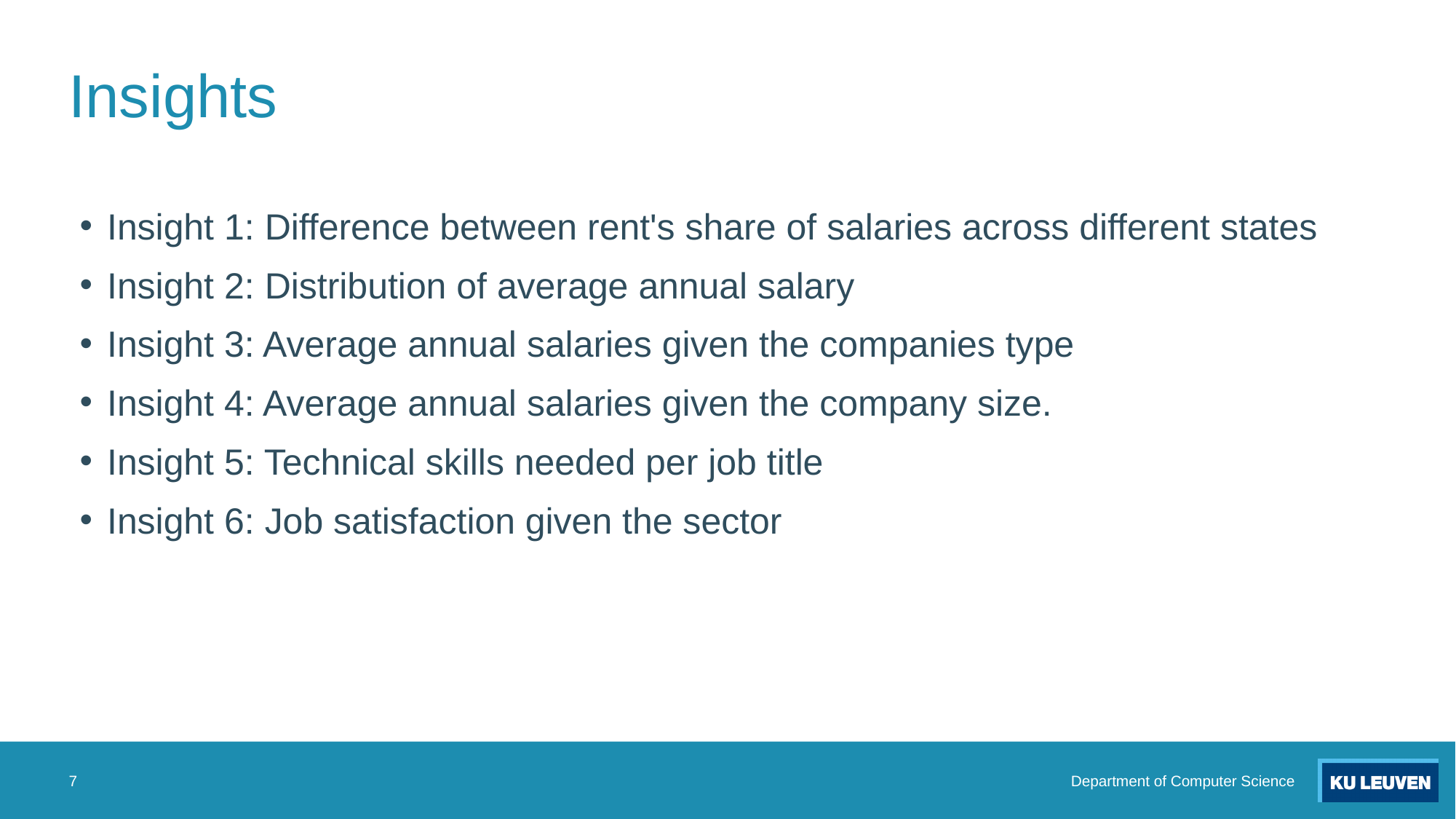

# Insights
Insight 1: Difference between rent's share of salaries across different states
Insight 2: Distribution of average annual salary
Insight 3: Average annual salaries given the companies type
Insight 4: Average annual salaries given the company size.
Insight 5: Technical skills needed per job title
Insight 6: Job satisfaction given the sector
7
Department of Computer Science